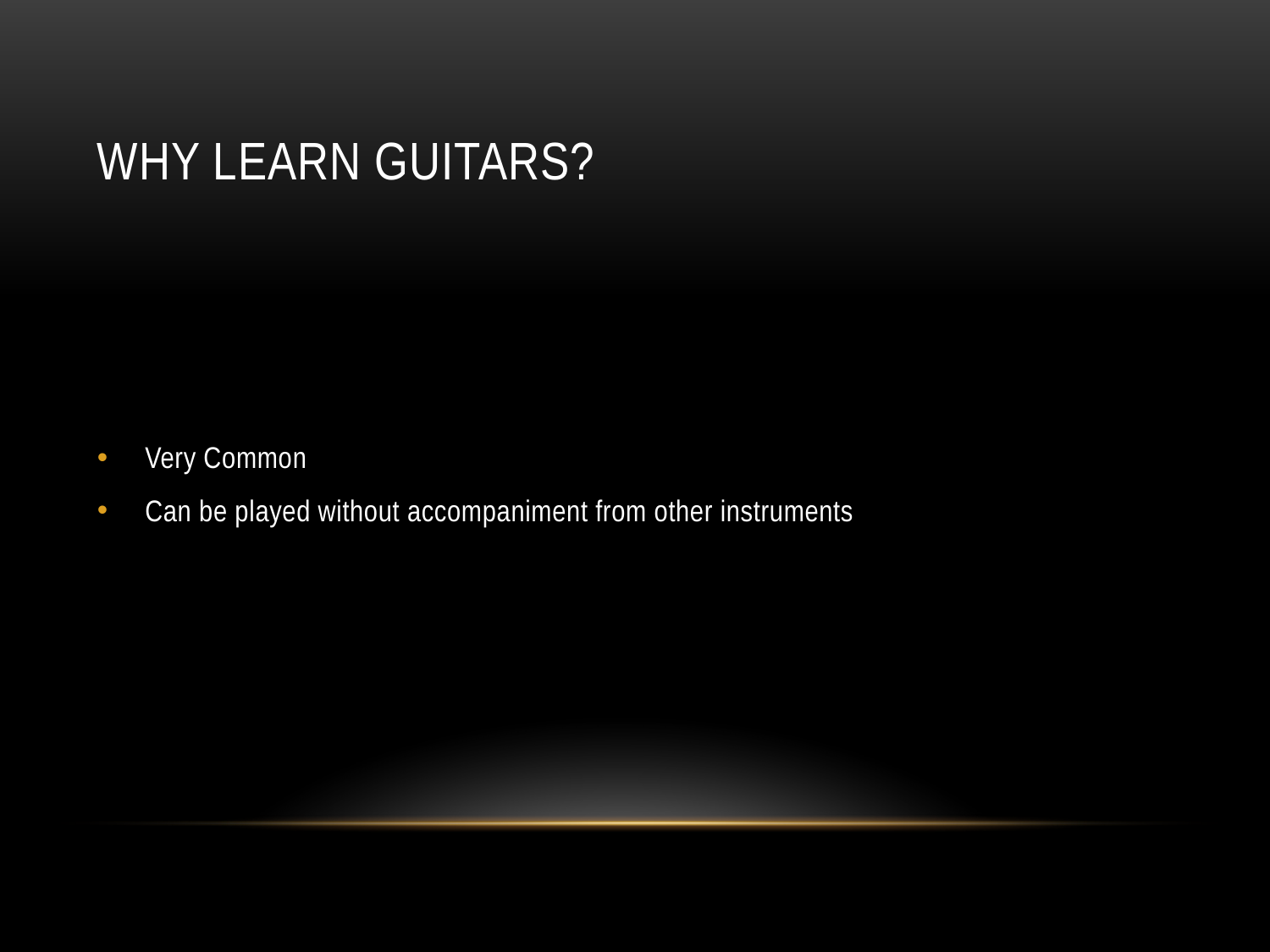

# Why LEARN guitars?

Very Common
Can be played without accompaniment from other instruments